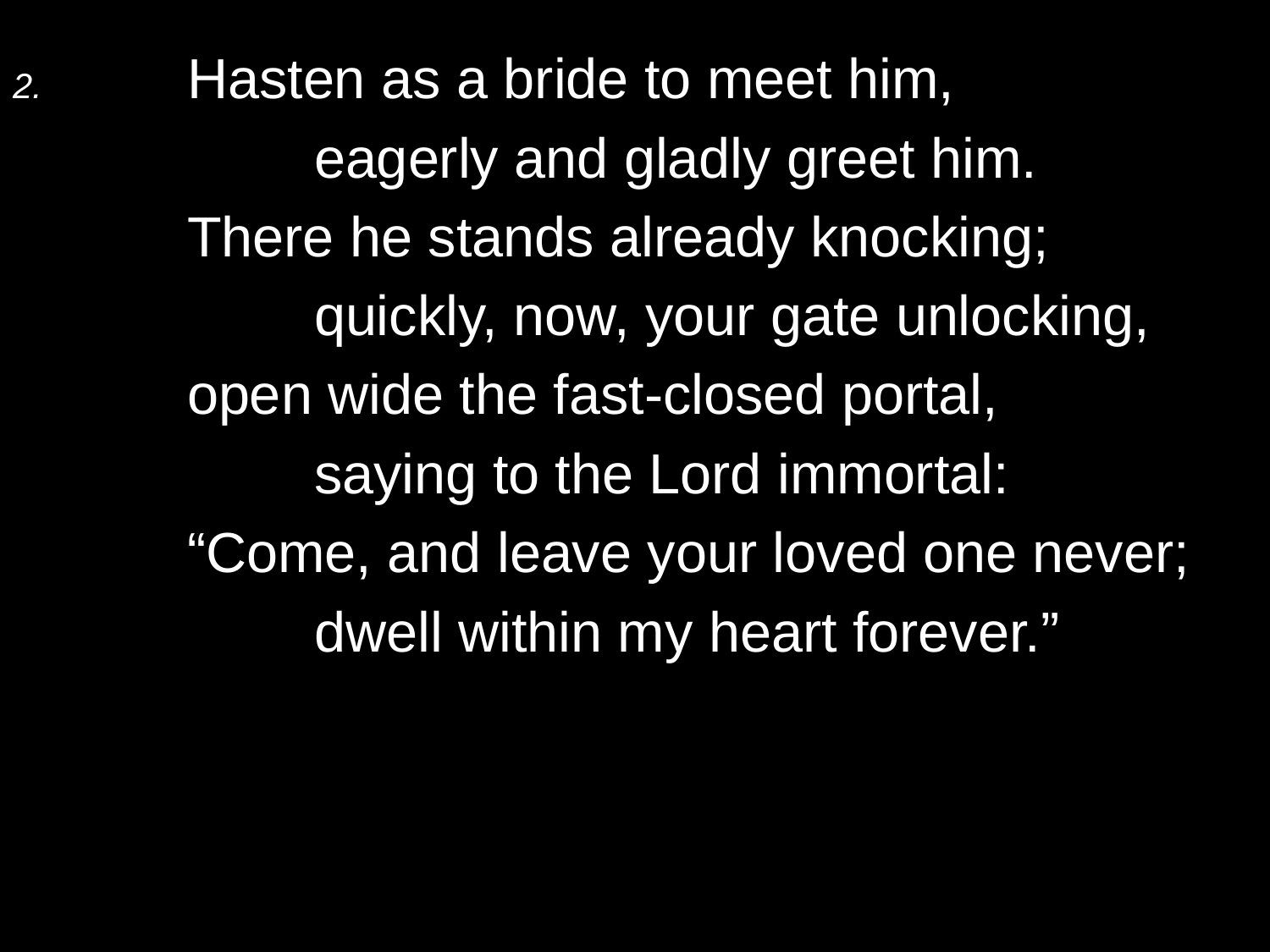

2.	Hasten as a bride to meet him,
		eagerly and gladly greet him.
	There he stands already knocking;
		quickly, now, your gate unlocking,
	open wide the fast-closed portal,
		saying to the Lord immortal:
	“Come, and leave your loved one never;
		dwell within my heart forever.”